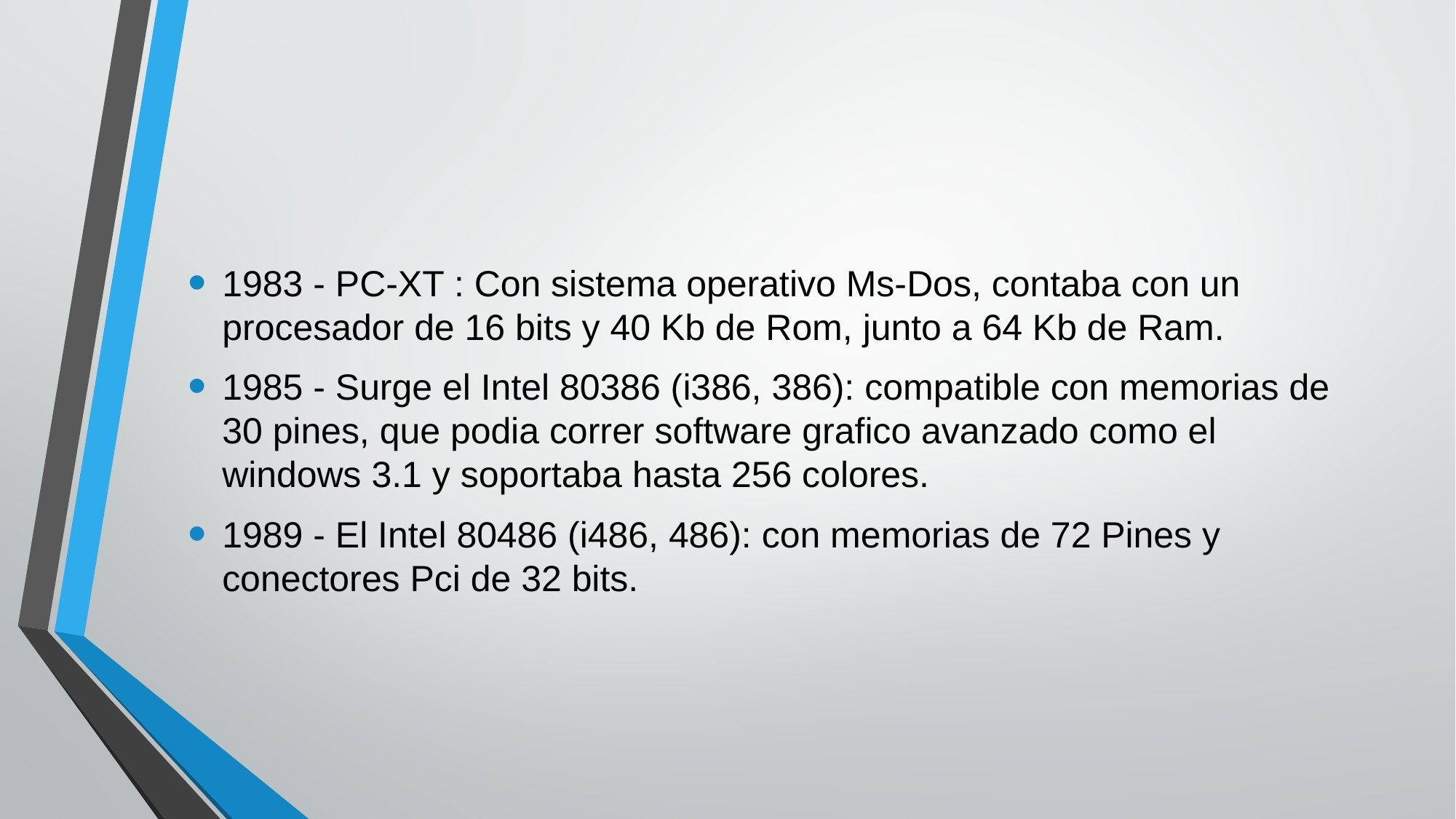

1983 - PC-XT : Con sistema operativo Ms-Dos, contaba con un procesador de 16 bits y 40 Kb de Rom, junto a 64 Kb de Ram.
1985 - Surge el Intel 80386 (i386, 386): compatible con memorias de 30 pines, que podia correr software grafico avanzado como el windows 3.1 y soportaba hasta 256 colores.
1989 - El Intel 80486 (i486, 486): con memorias de 72 Pines y conectores Pci de 32 bits.